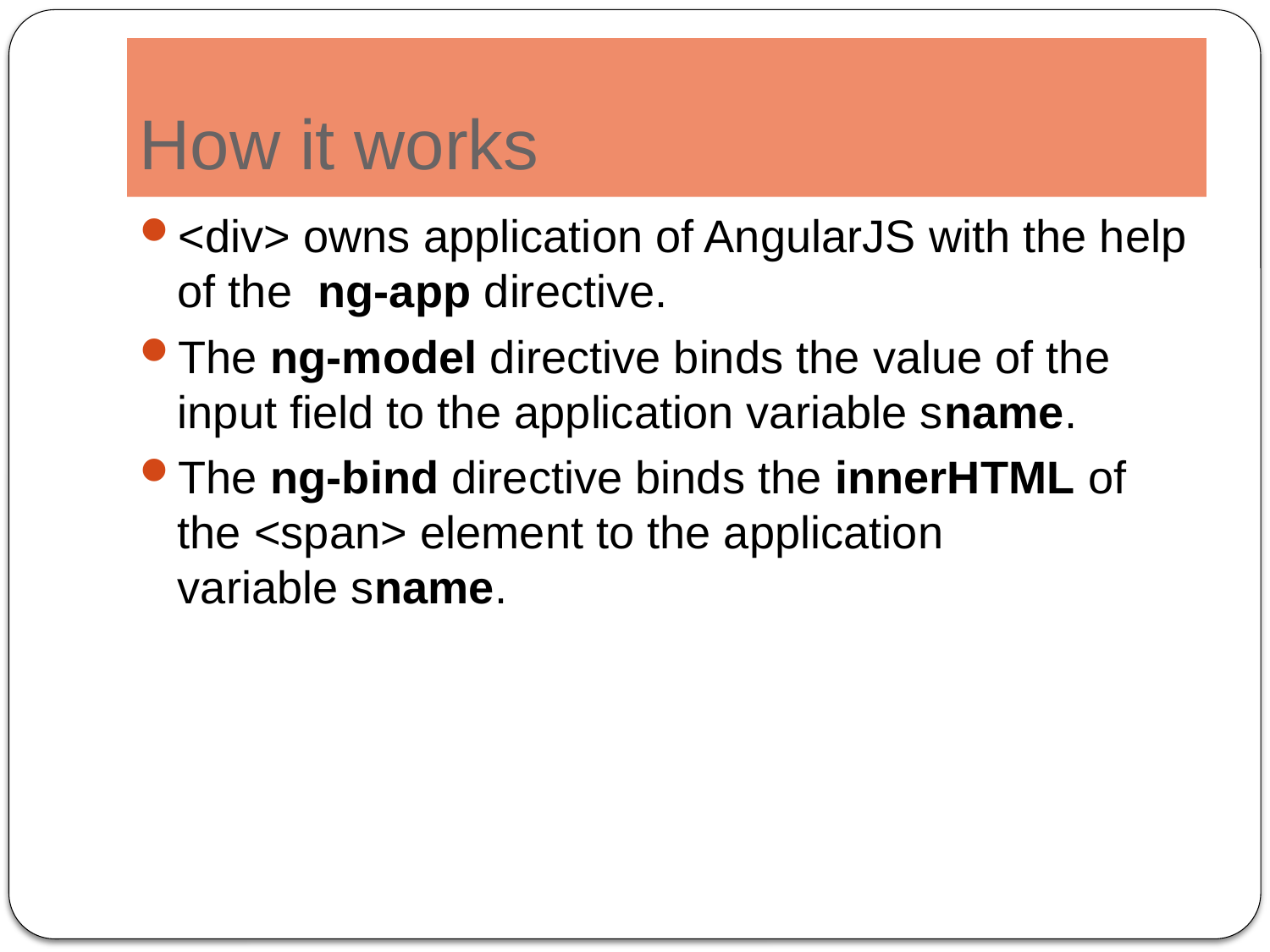

# How it works
<div> owns application of AngularJS with the help of the  ng-app directive.
The ng-model directive binds the value of the input field to the application variable sname.
The ng-bind directive binds the innerHTML of the <span> element to the application variable sname.